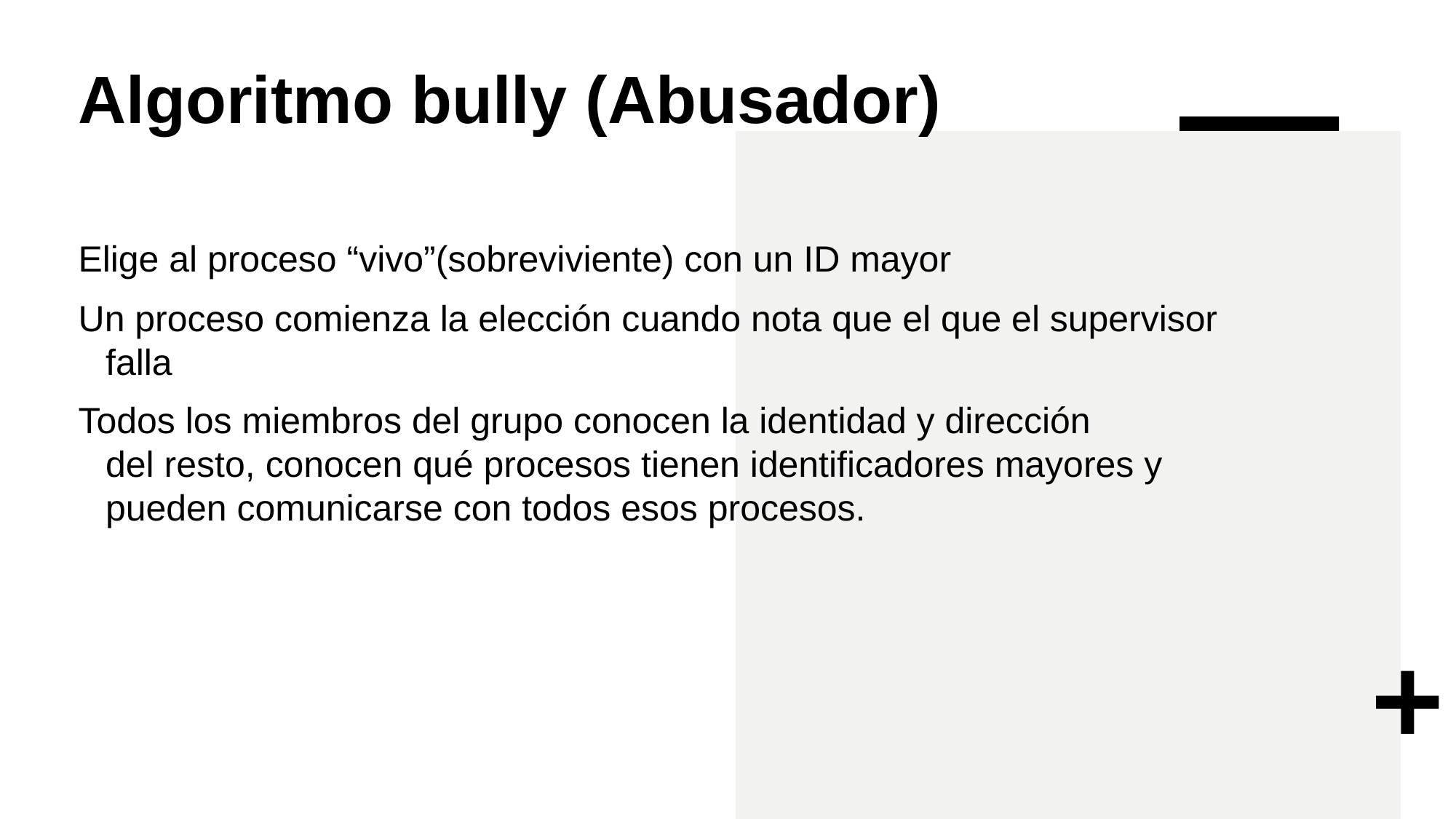

# Algoritmo bully (Abusador)

Elige al proceso “vivo”(sobreviviente) con un ID mayor
Un proceso comienza la elección cuando nota que el que el supervisor falla
Todos los miembros del grupo conocen la identidad y dirección del resto, conocen qué procesos tienen identificadores mayores y pueden comunicarse con todos esos procesos.